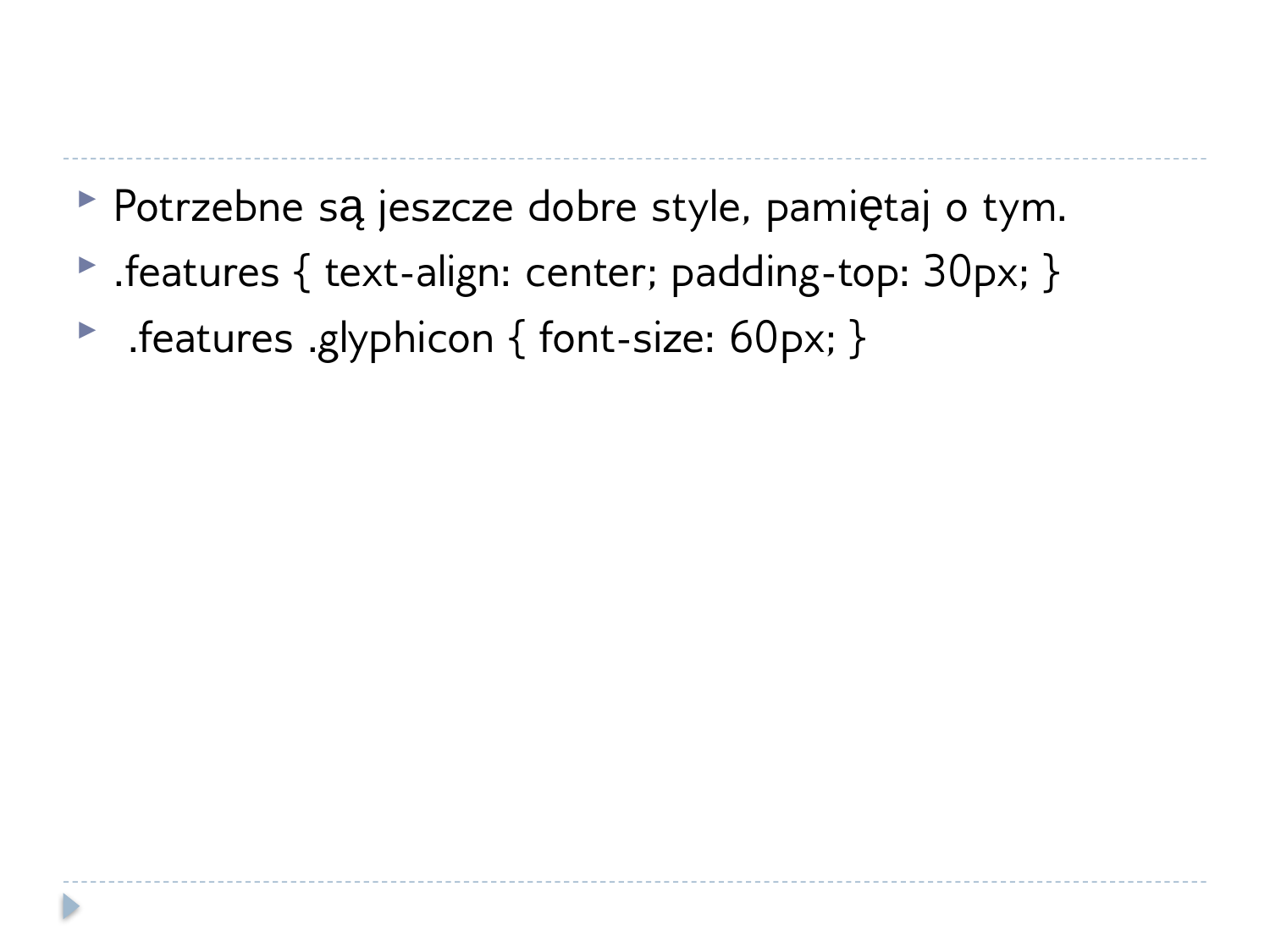

#
Potrzebne są jeszcze dobre style, pamiętaj o tym.
.features { text-align: center; padding-top: 30px; }
 .features .glyphicon { font-size: 60px; }